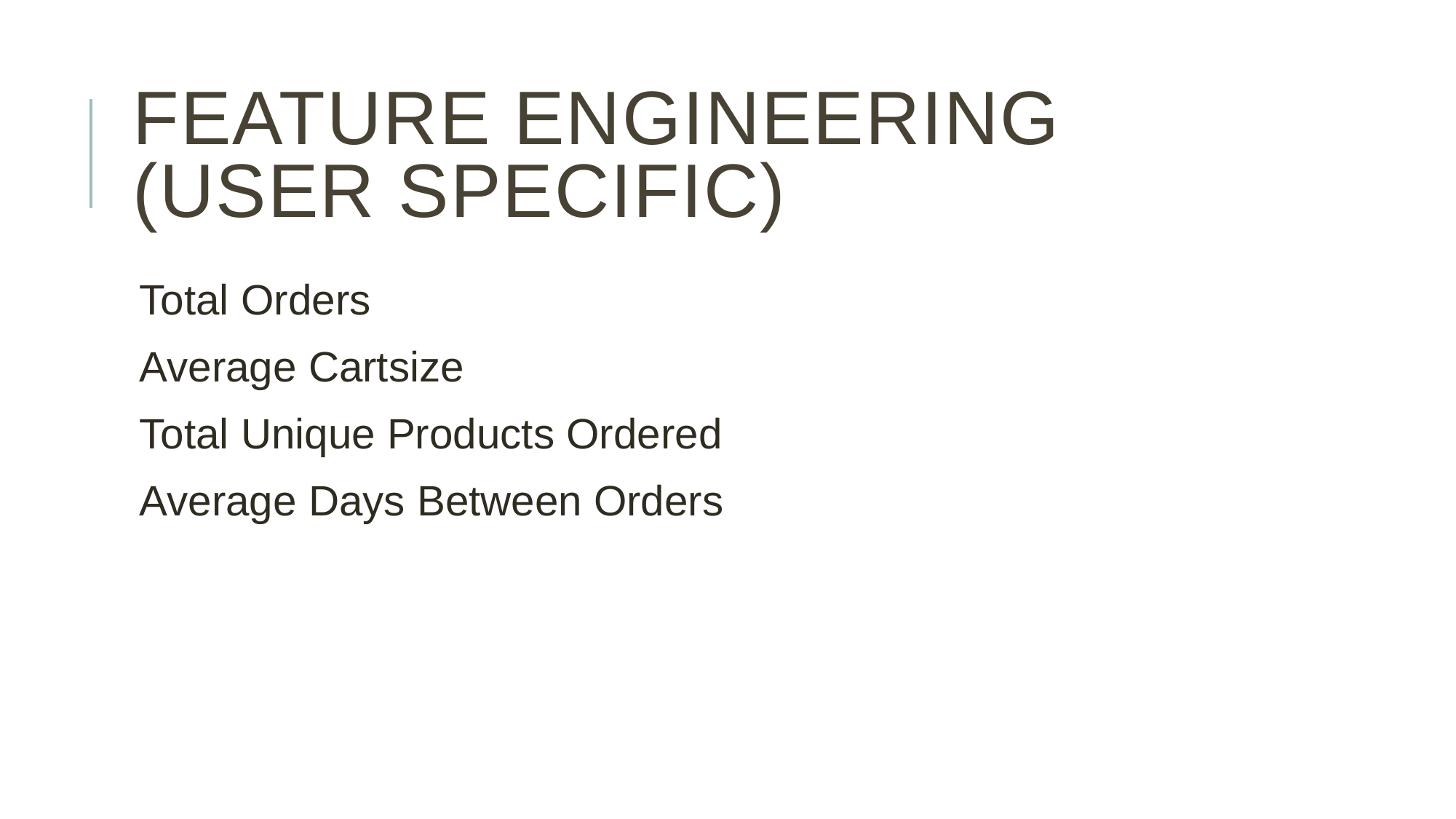

# Feature Engineering (User specific)
Total Orders
Average Cartsize
Total Unique Products Ordered
Average Days Between Orders